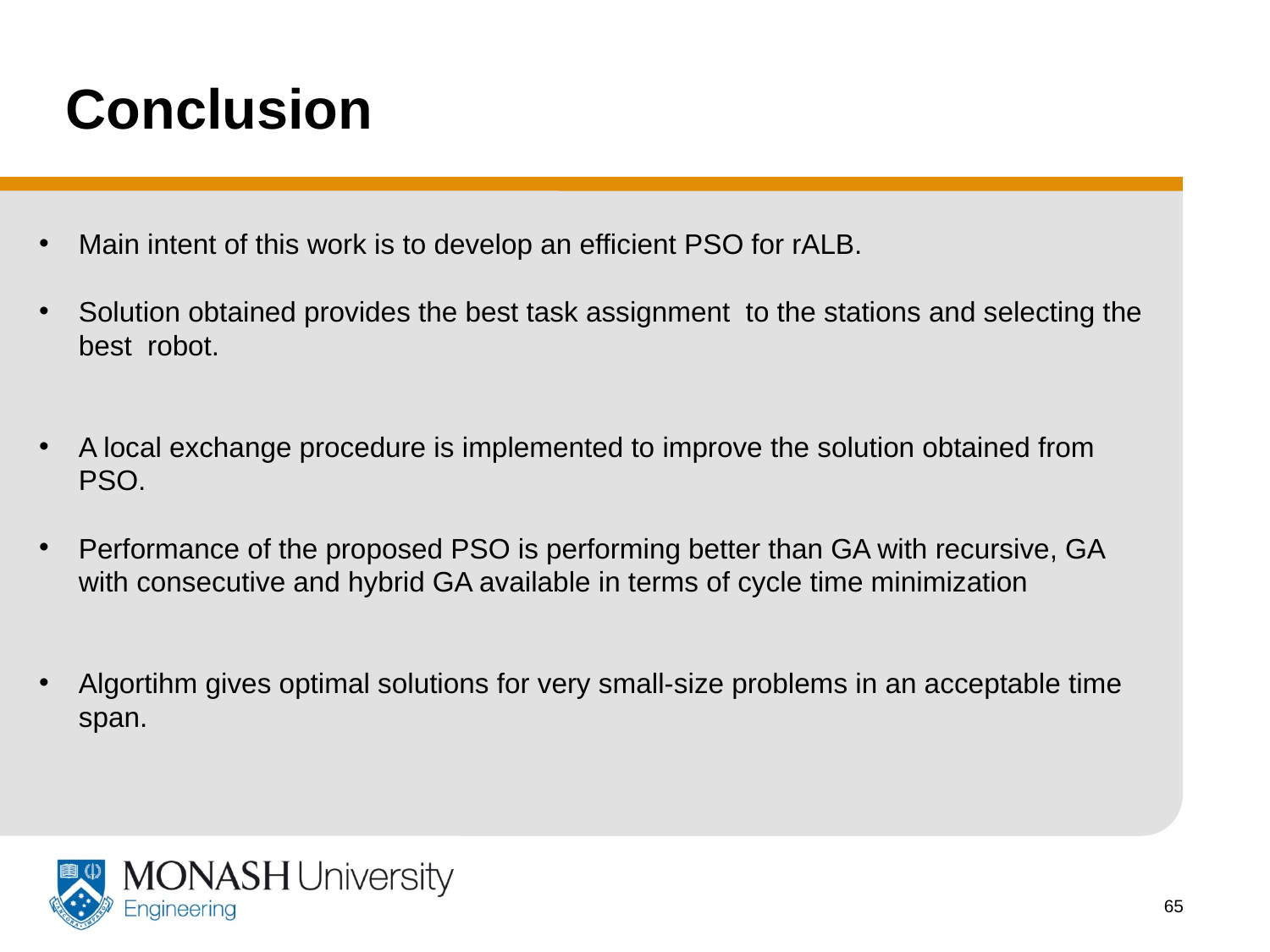

# Conclusion

Main intent of this work is to develop an efficient PSO for rALB.

Solution obtained provides the best task assignment  to the stations and selecting the best  robot.

A local exchange procedure is implemented to improve the solution obtained from PSO.

Performance of the proposed PSO is performing better than GA with recursive, GA with consecutive and hybrid GA available in terms of cycle time minimization

Algortihm gives optimal solutions for very small-size problems in an acceptable time span.